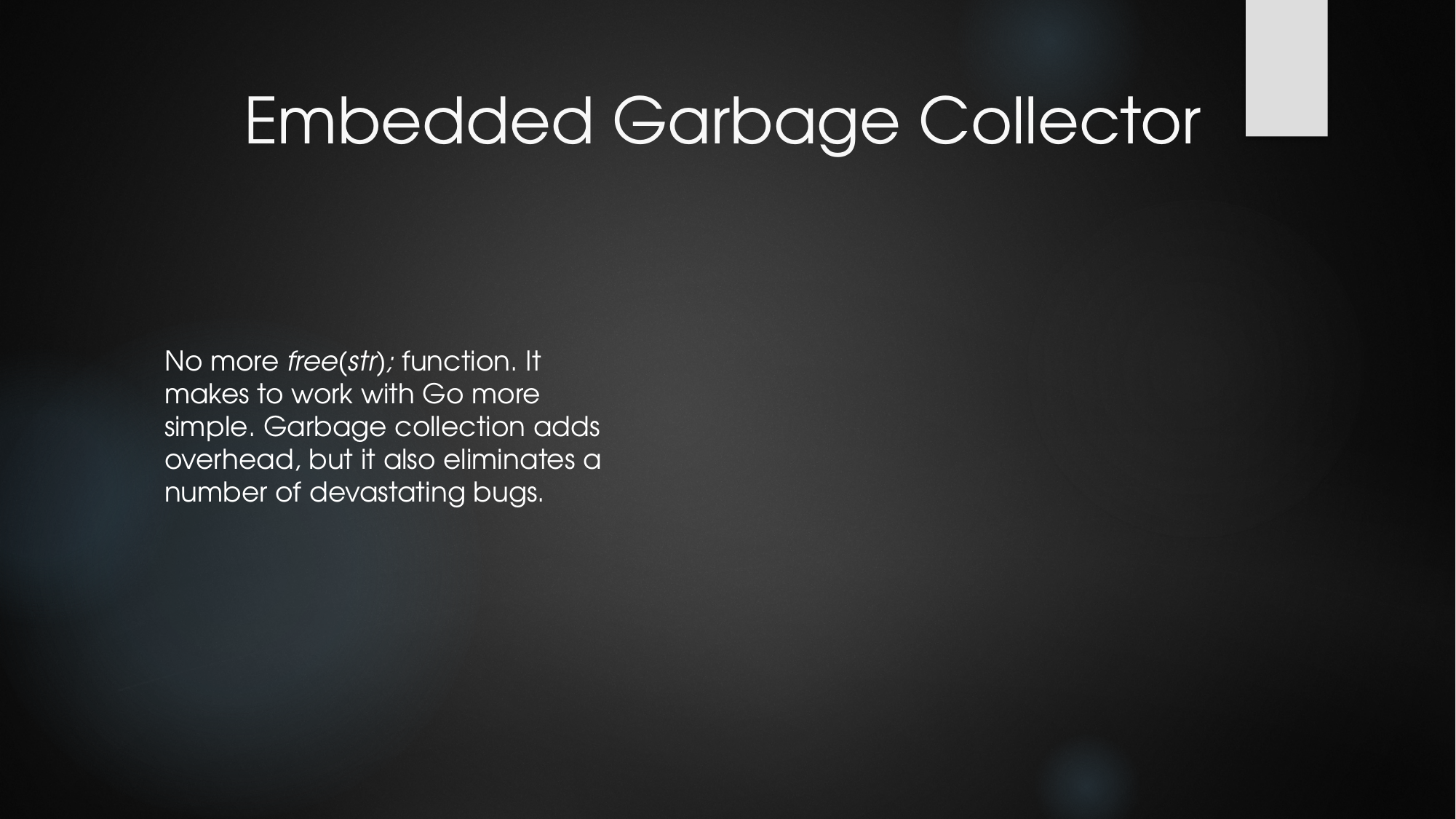

# Embedded Garbage Collector
No more free(str); function. It makes to work with Go more simple. Garbage collection adds overhead, but it also eliminates a number of devastating bugs.